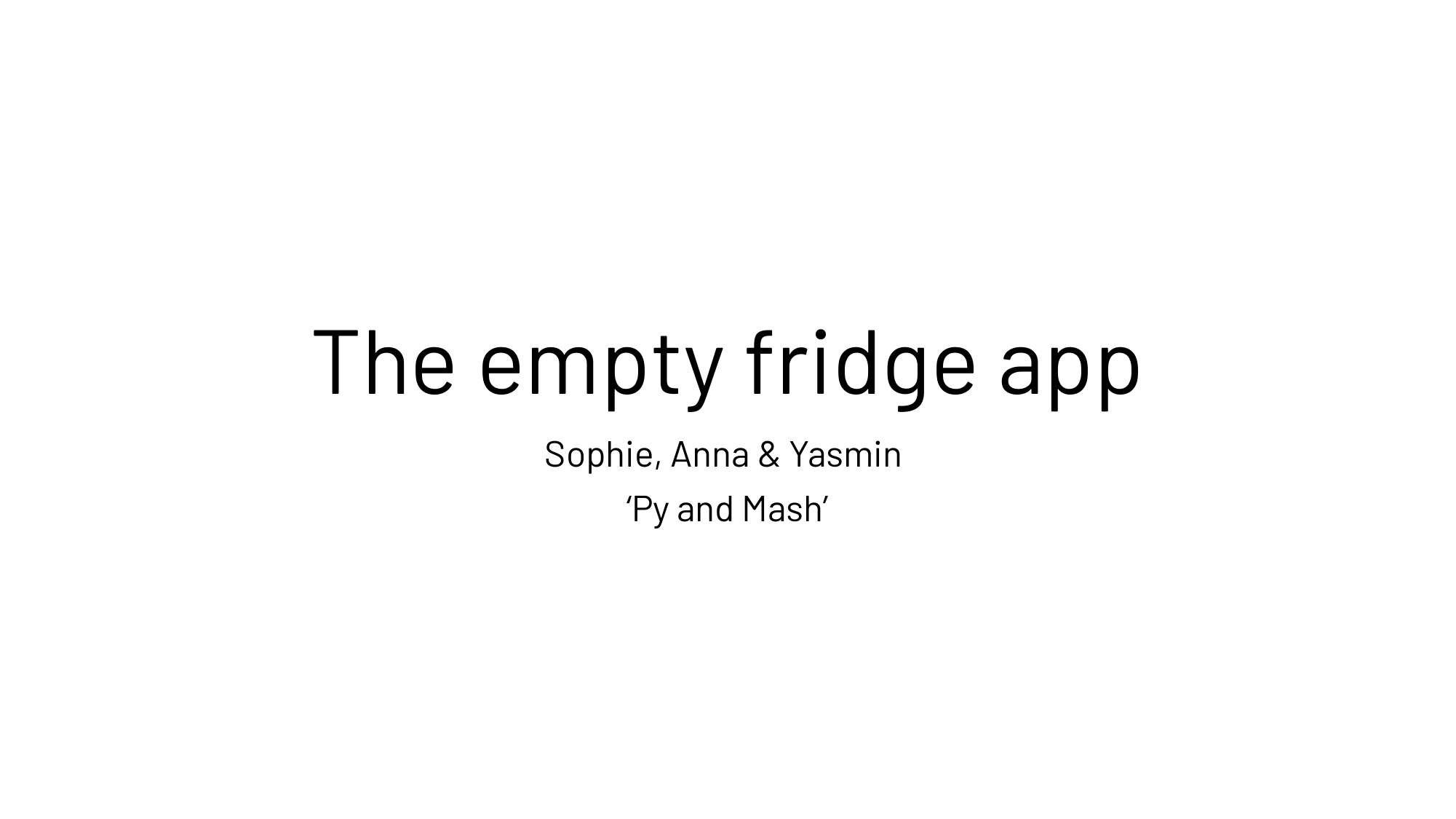

# The empty fridge app
Sophie, Anna & Yasmin
‘Py and Mash’